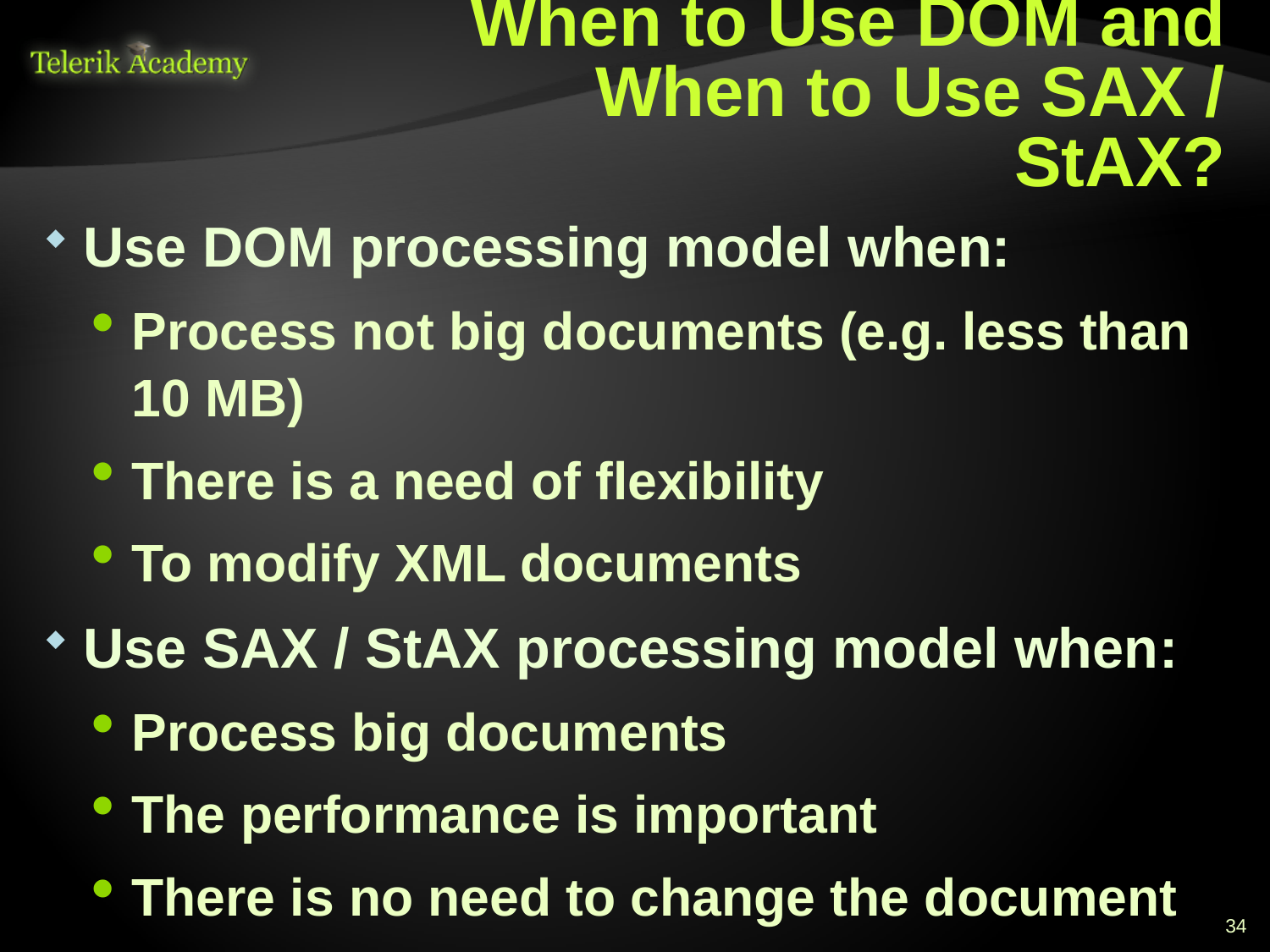

# When to Use DOM and When to Use SAX / StAX?
Use DOM processing model when:
Process not big documents (e.g. less than 10 MB)
There is a need of flexibility
To modify XML documents
Use SAX / StAX processing model when:
Process big documents
The performance is important
There is no need to change the document
34